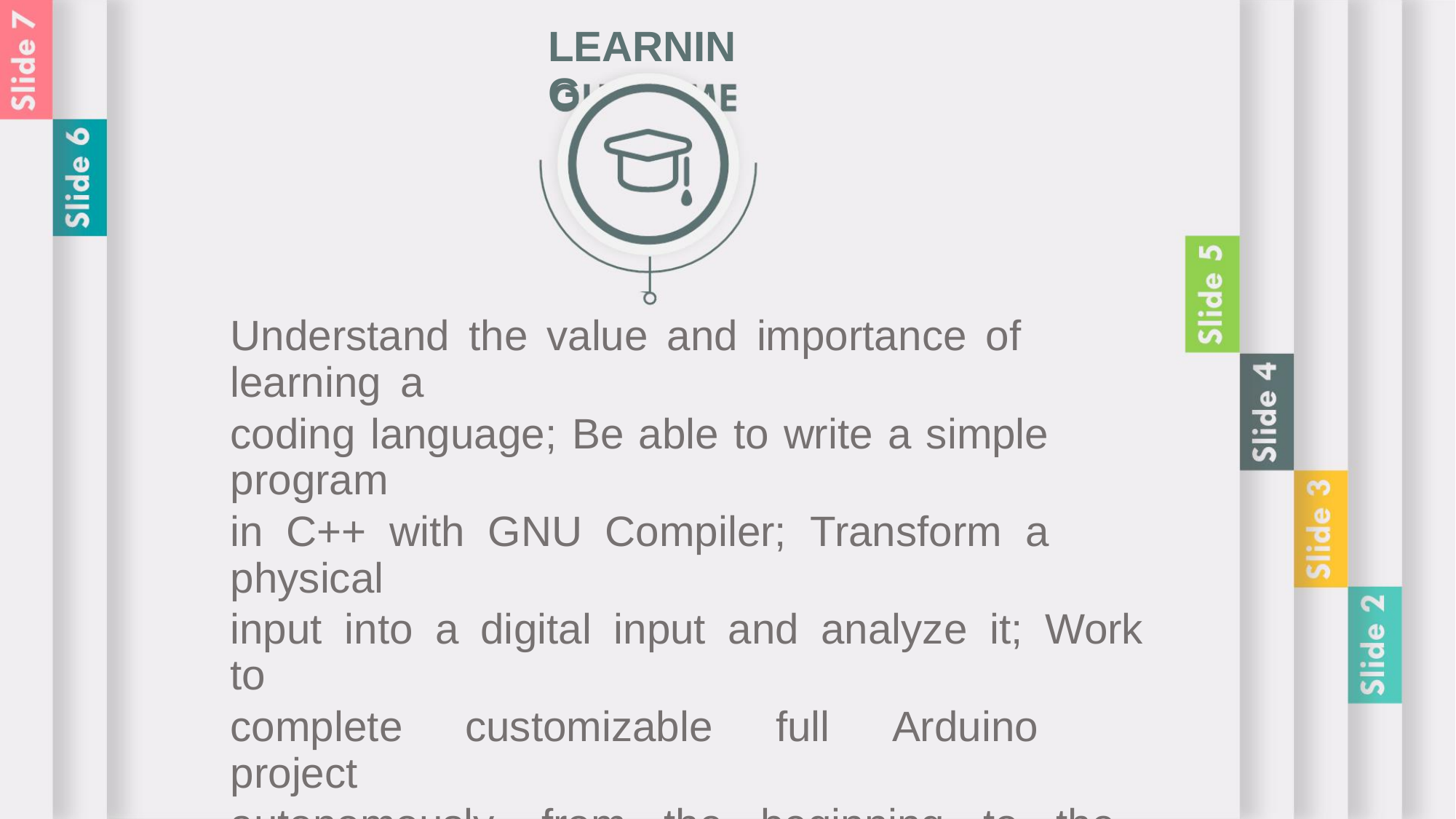

LEARNING
Understand the value and importance of learning a
coding language; Be able to write a simple program
in C++ with GNU Compiler; Transform a physical
input into a digital input and analyze it; Work to
complete customizable full Arduino project
autonomously, from the beginning to the end;
Understand the function of electronic sensors and
components; Learn to build your own led circuit; Plan
and design innovative and fun tools for education.